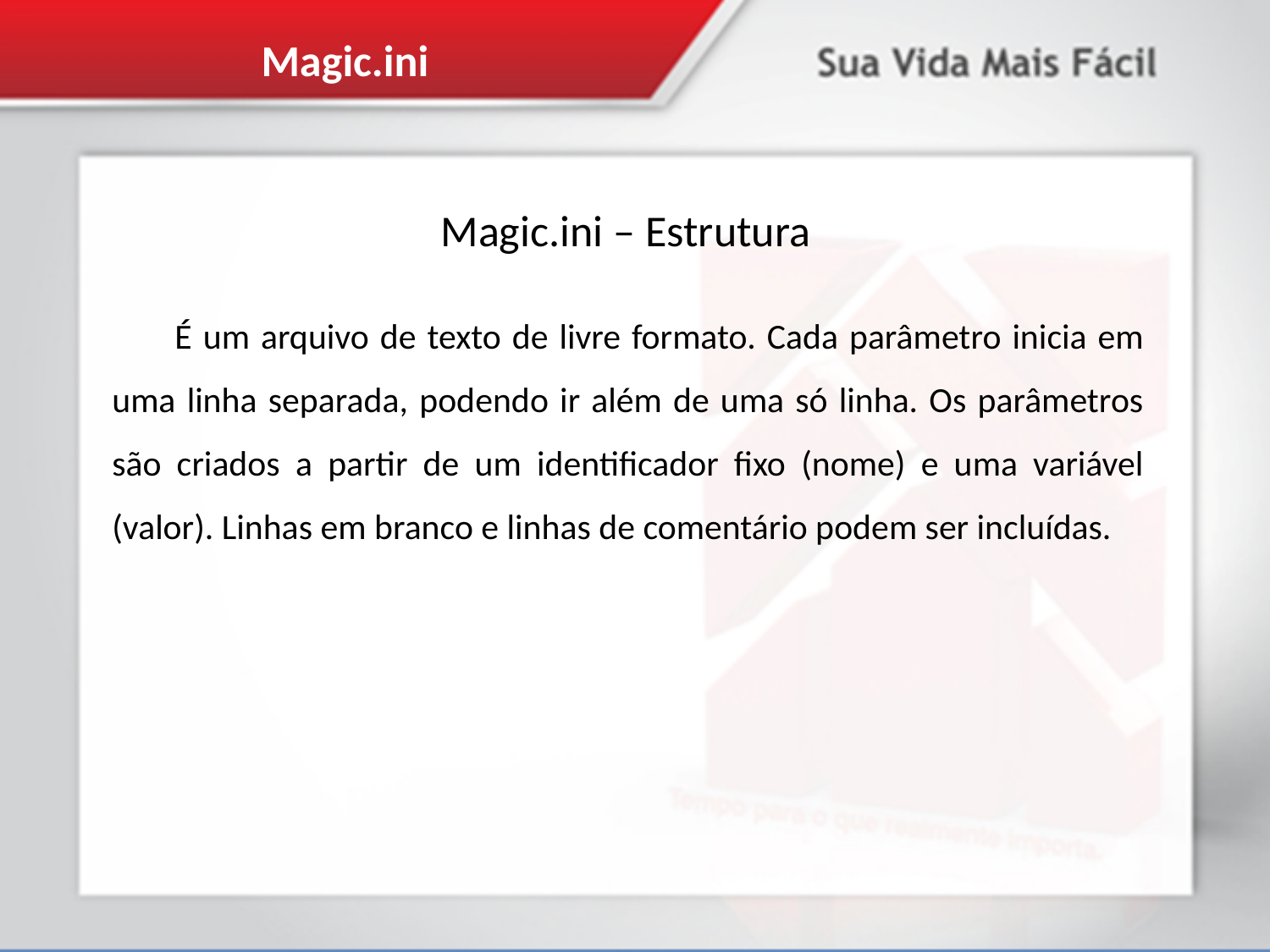

Magic.ini
Magic.ini – Estrutura
É um arquivo de texto de livre formato. Cada parâmetro inicia em uma linha separada, podendo ir além de uma só linha. Os parâmetros são criados a partir de um identificador fixo (nome) e uma variável (valor). Linhas em branco e linhas de comentário podem ser incluídas.